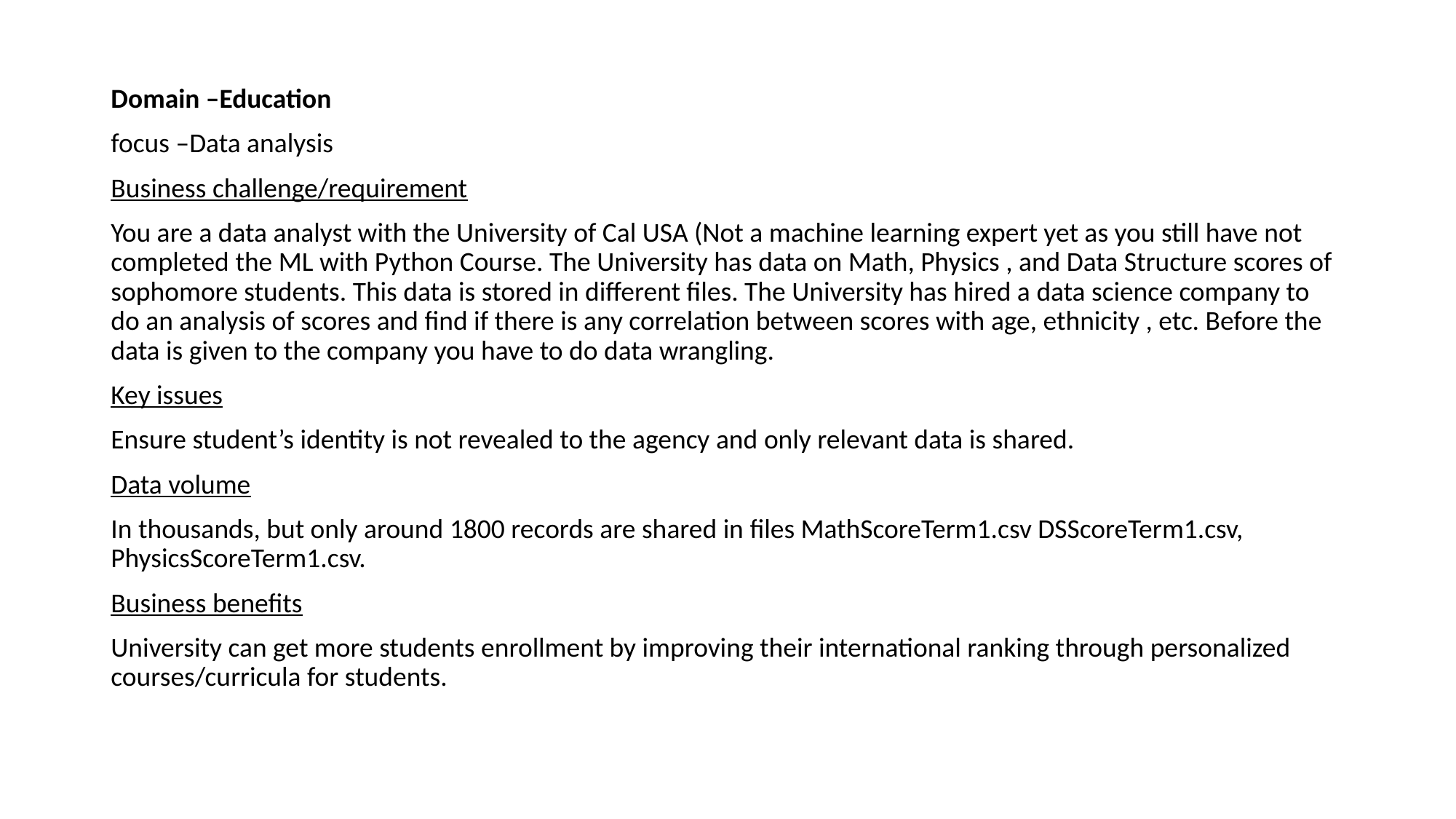

Domain –Education
focus –Data analysis
Business challenge/requirement
You are a data analyst with the University of Cal USA (Not a machine learning expert yet as you still have not completed the ML with Python Course. The University has data on Math, Physics , and Data Structure scores of sophomore students. This data is stored in different files. The University has hired a data science company to do an analysis of scores and find if there is any correlation between scores with age, ethnicity , etc. Before the data is given to the company you have to do data wrangling.
Key issues
Ensure student’s identity is not revealed to the agency and only relevant data is shared.
Data volume
In thousands, but only around 1800 records are shared in files MathScoreTerm1.csv DSScoreTerm1.csv, PhysicsScoreTerm1.csv.
Business benefits
University can get more students enrollment by improving their international ranking through personalized courses/curricula for students.